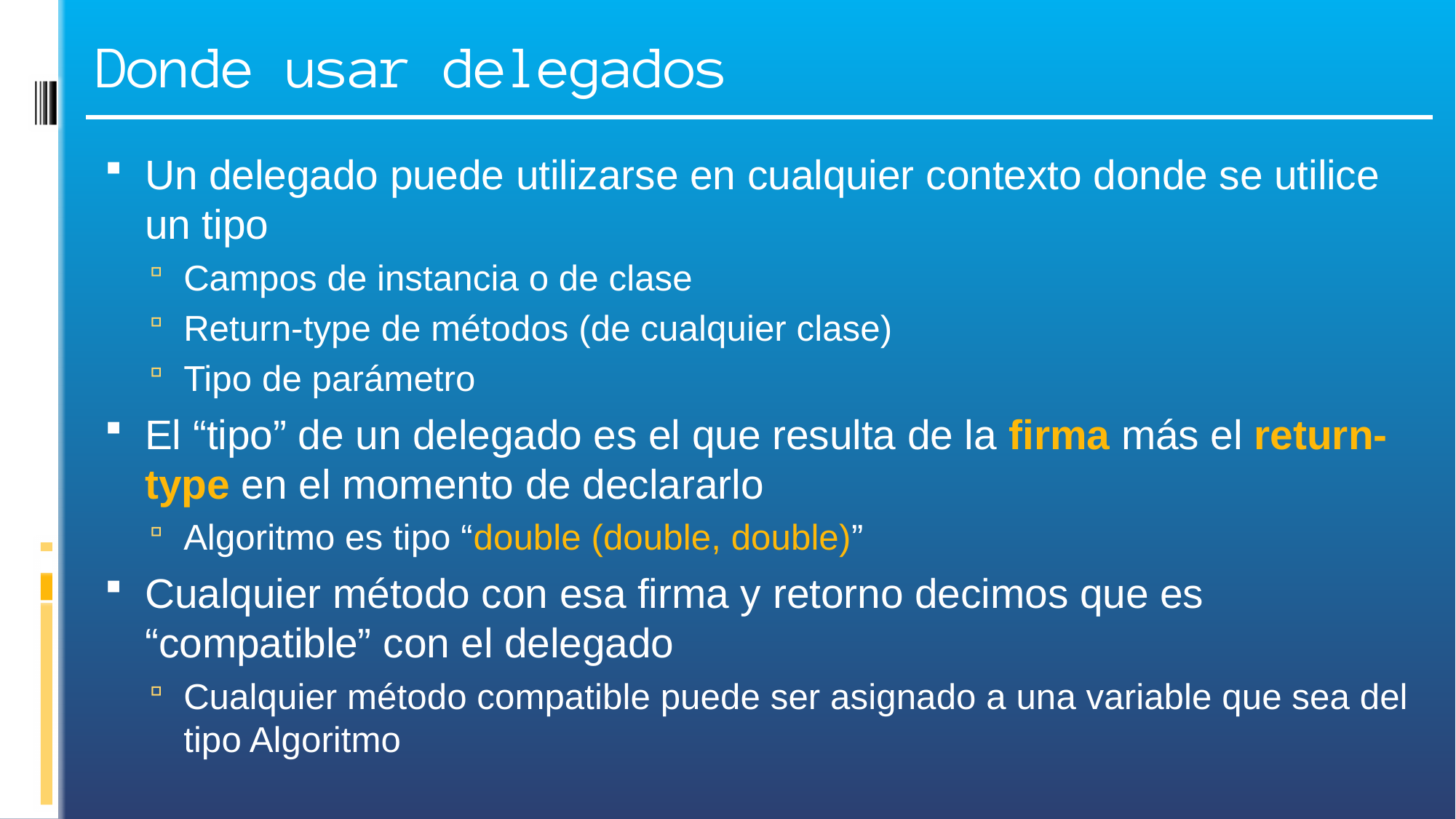

# Donde usar delegados
Un delegado puede utilizarse en cualquier contexto donde se utilice un tipo
Campos de instancia o de clase
Return-type de métodos (de cualquier clase)
Tipo de parámetro
El “tipo” de un delegado es el que resulta de la firma más el return-type en el momento de declararlo
Algoritmo es tipo “double (double, double)”
Cualquier método con esa firma y retorno decimos que es “compatible” con el delegado
Cualquier método compatible puede ser asignado a una variable que sea del tipo Algoritmo